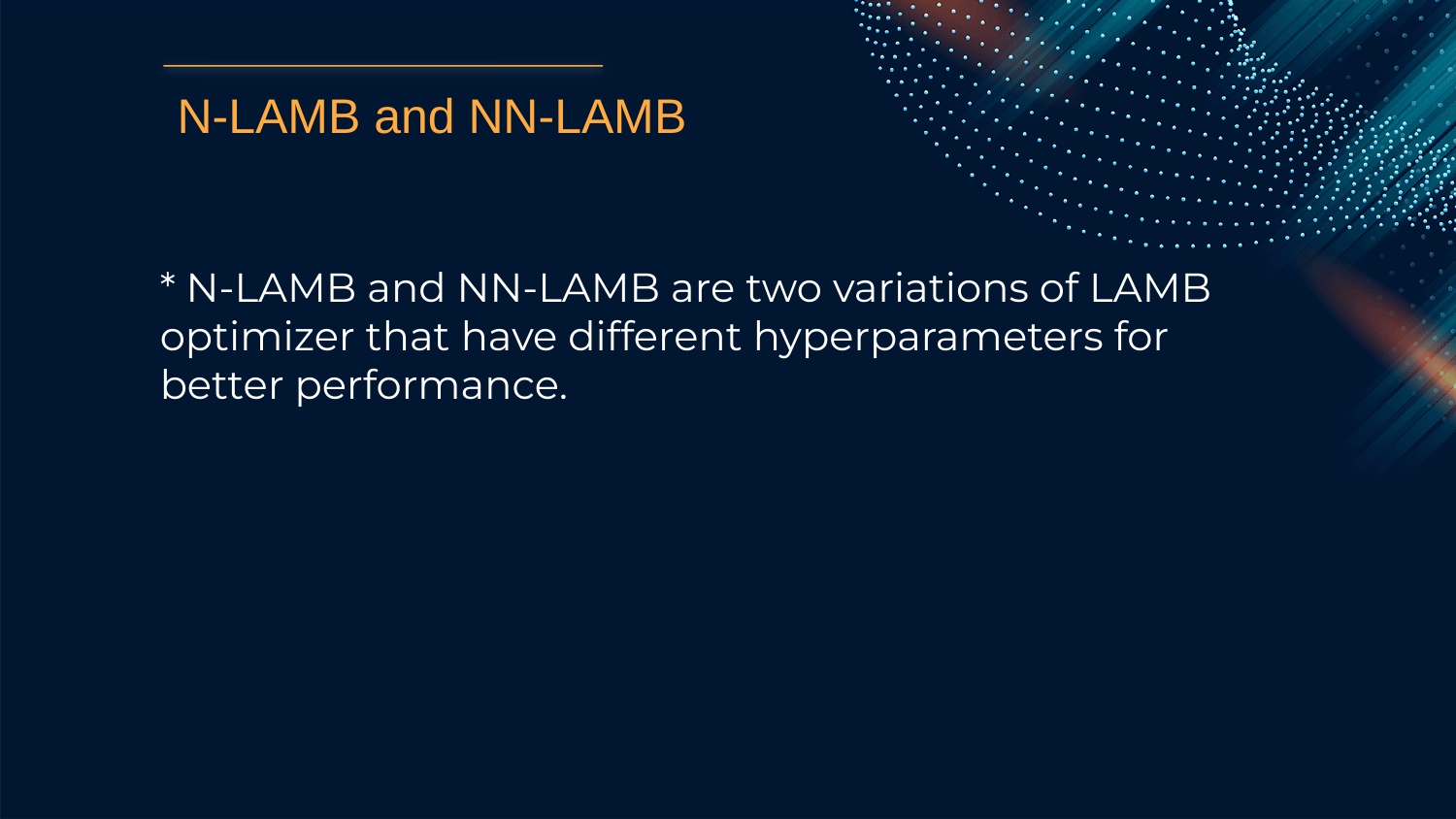

N-LAMB and NN-LAMB

* N-LAMB and NN-LAMB are two variations of LAMB optimizer that have different hyperparameters for better performance.